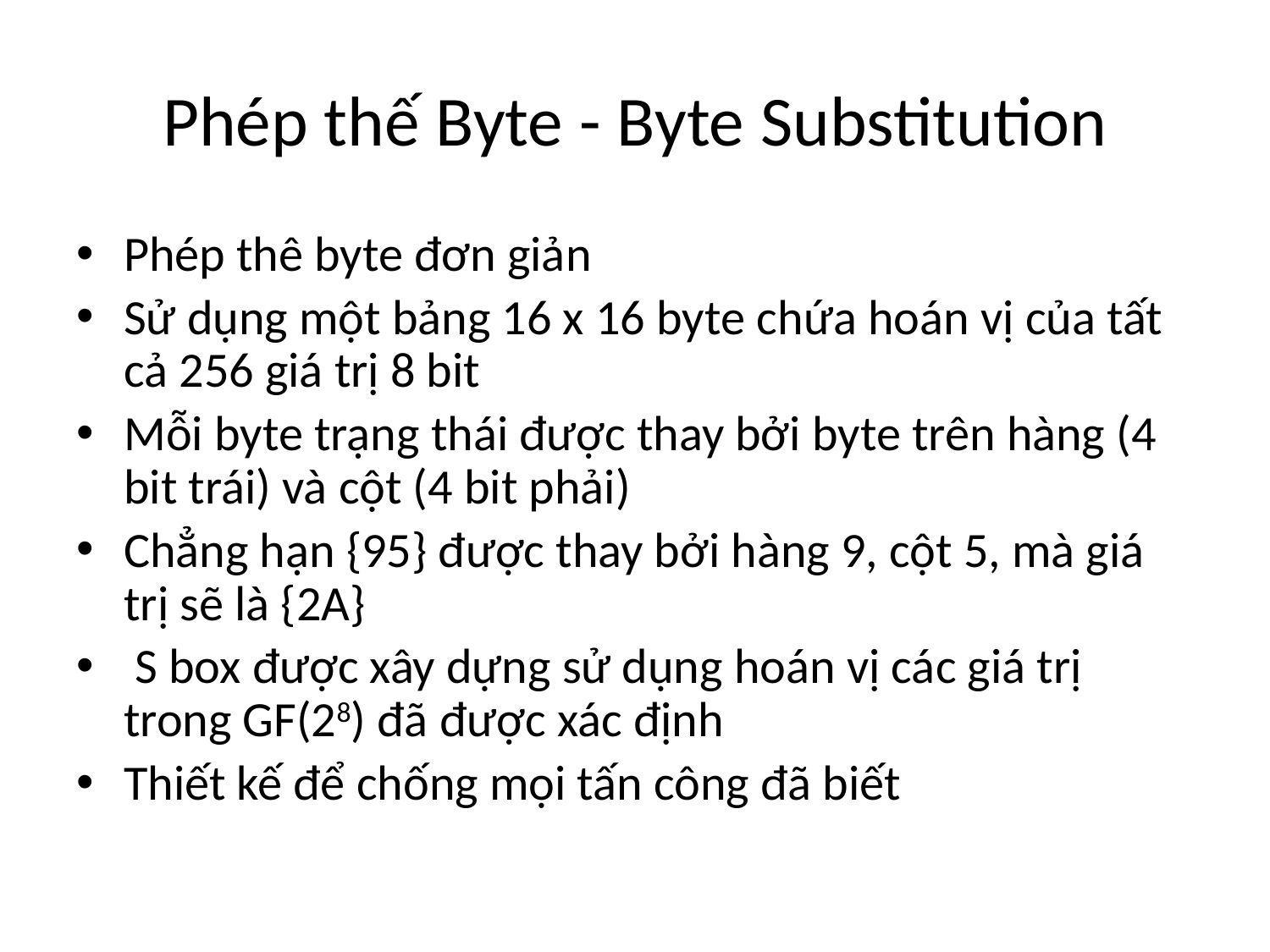

# Phép thế Byte - Byte Substitution
Phép thê byte đơn giản
Sử dụng một bảng 16 x 16 byte chứa hoán vị của tất cả 256 giá trị 8 bit
Mỗi byte trạng thái được thay bởi byte trên hàng (4 bit trái) và cột (4 bit phải)
Chẳng hạn {95} được thay bởi hàng 9, cột 5, mà giá trị sẽ là {2A}
 S box được xây dựng sử dụng hoán vị các giá trị trong GF(28) đã được xác định
Thiết kế để chống mọi tấn công đã biết